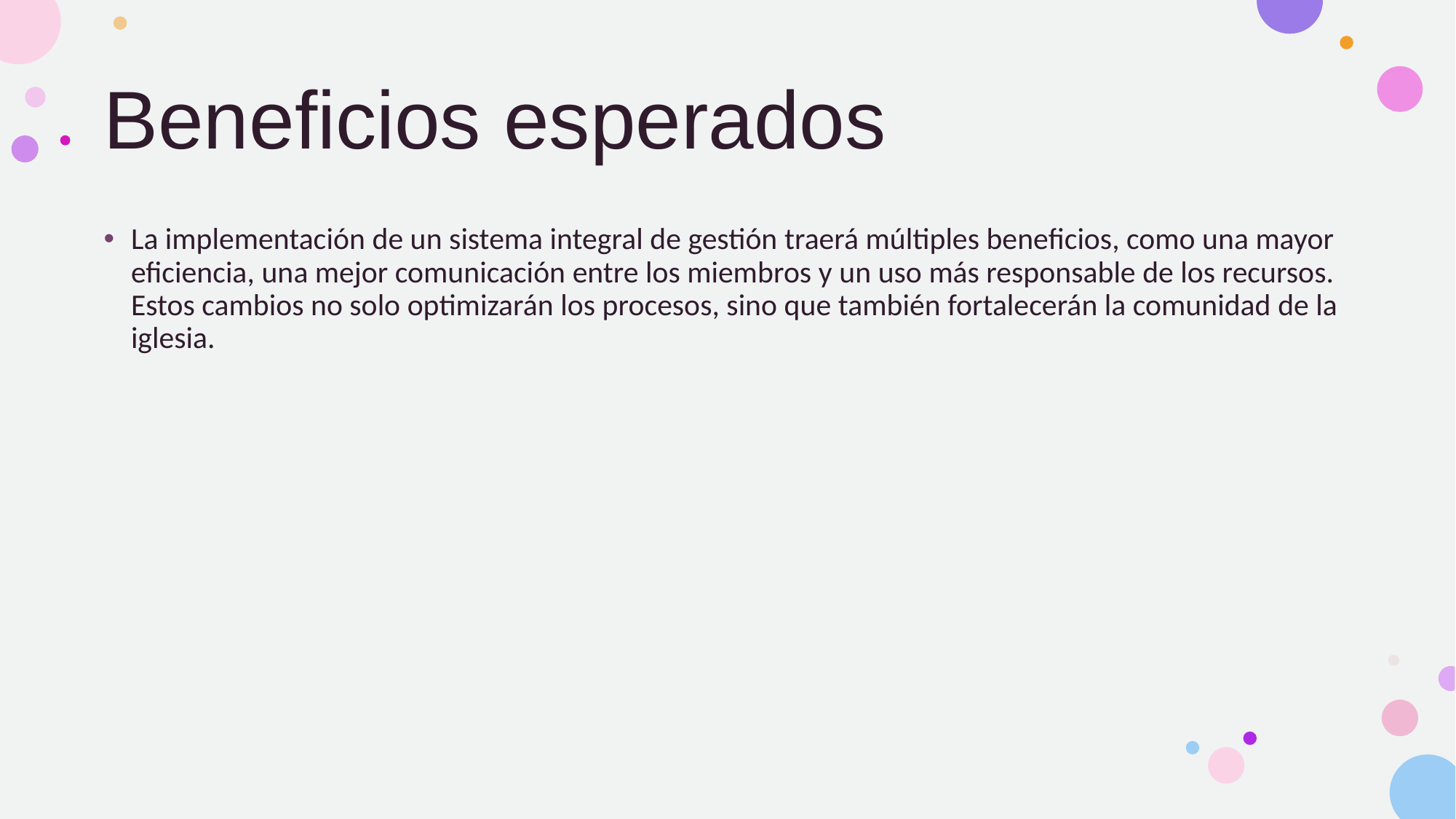

# Beneficios esperados
La implementación de un sistema integral de gestión traerá múltiples beneficios, como una mayor eficiencia, una mejor comunicación entre los miembros y un uso más responsable de los recursos. Estos cambios no solo optimizarán los procesos, sino que también fortalecerán la comunidad de la iglesia.